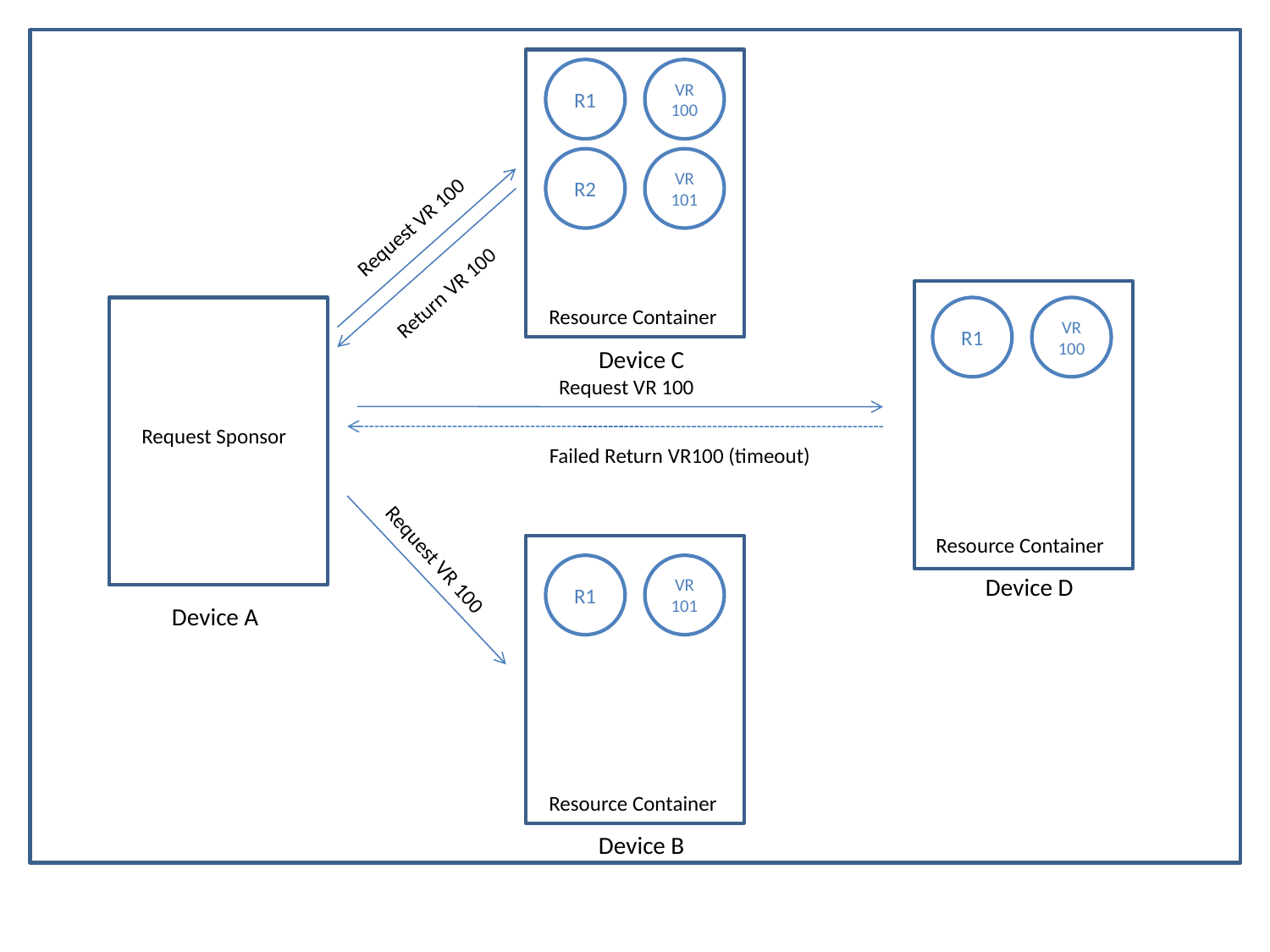

ads

R1
VR
100
R2
VR
101
Request VR 100
Return VR 100

Resource Container
R1
VR
100
Device C
Request VR 100
Request Sponsor
Failed Return VR100 (timeout)
Resource Container

Request VR 100
R1
VR
101
Device D
Device A
Resource Container
Device B